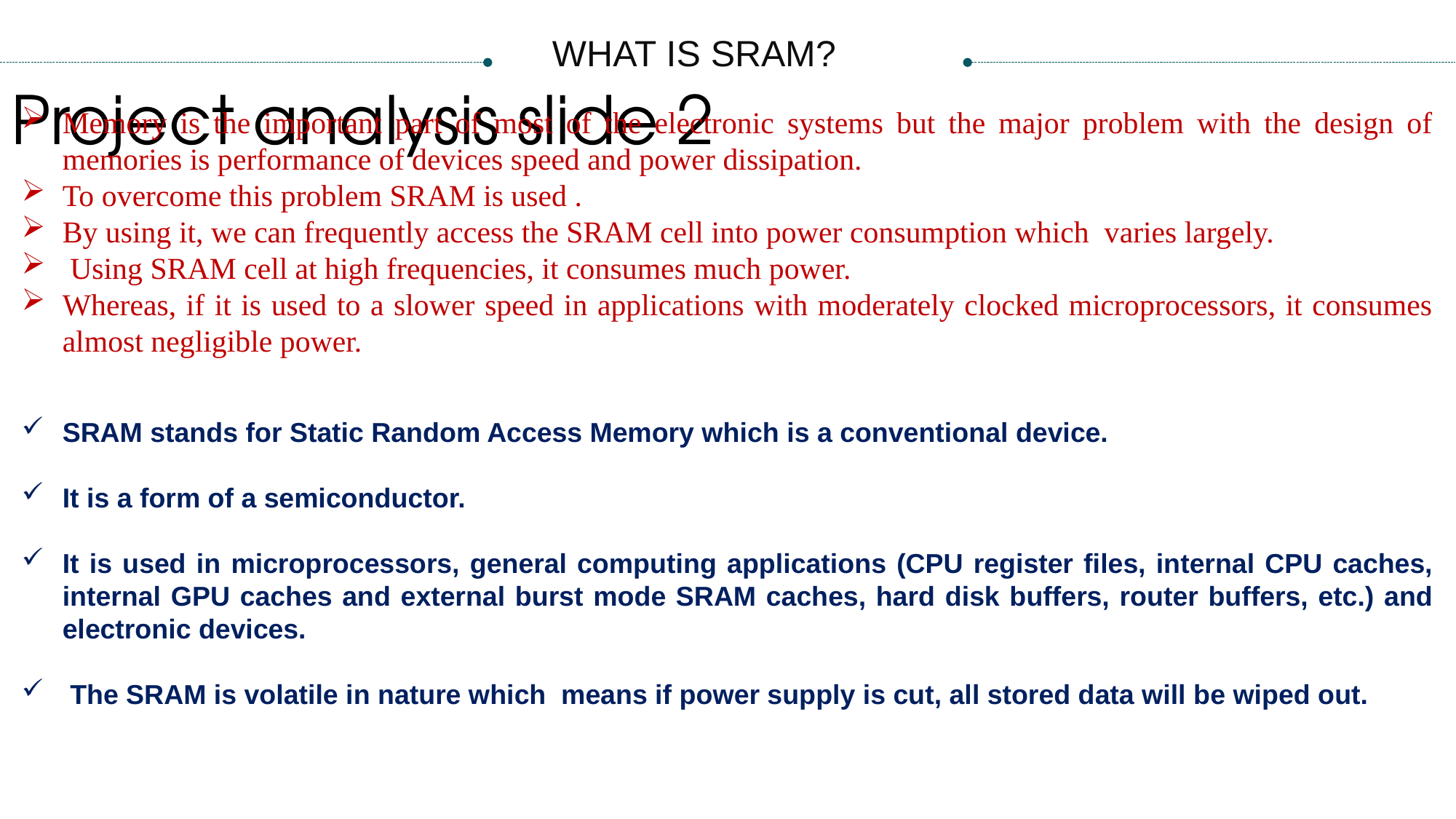

WHAT IS SRAM?
Project analysis slide 2
Memory is the important part of most of the electronic systems but the major problem with the design of memories is performance of devices speed and power dissipation.
To overcome this problem SRAM is used .
By using it, we can frequently access the SRAM cell into power consumption which  varies largely.
 Using SRAM cell at high frequencies, it consumes much power.
Whereas, if it is used to a slower speed in applications with moderately clocked microprocessors, it consumes almost negligible power.

SRAM stands for Static Random Access Memory which is a conventional device.

It is a form of a semiconductor.

It is used in microprocessors, general computing applications (CPU register files, internal CPU caches, internal GPU caches and external burst mode SRAM caches, hard disk buffers, router buffers, etc.) and electronic devices.

 The SRAM is volatile in nature which  means if power supply is cut, all stored data will be wiped out.